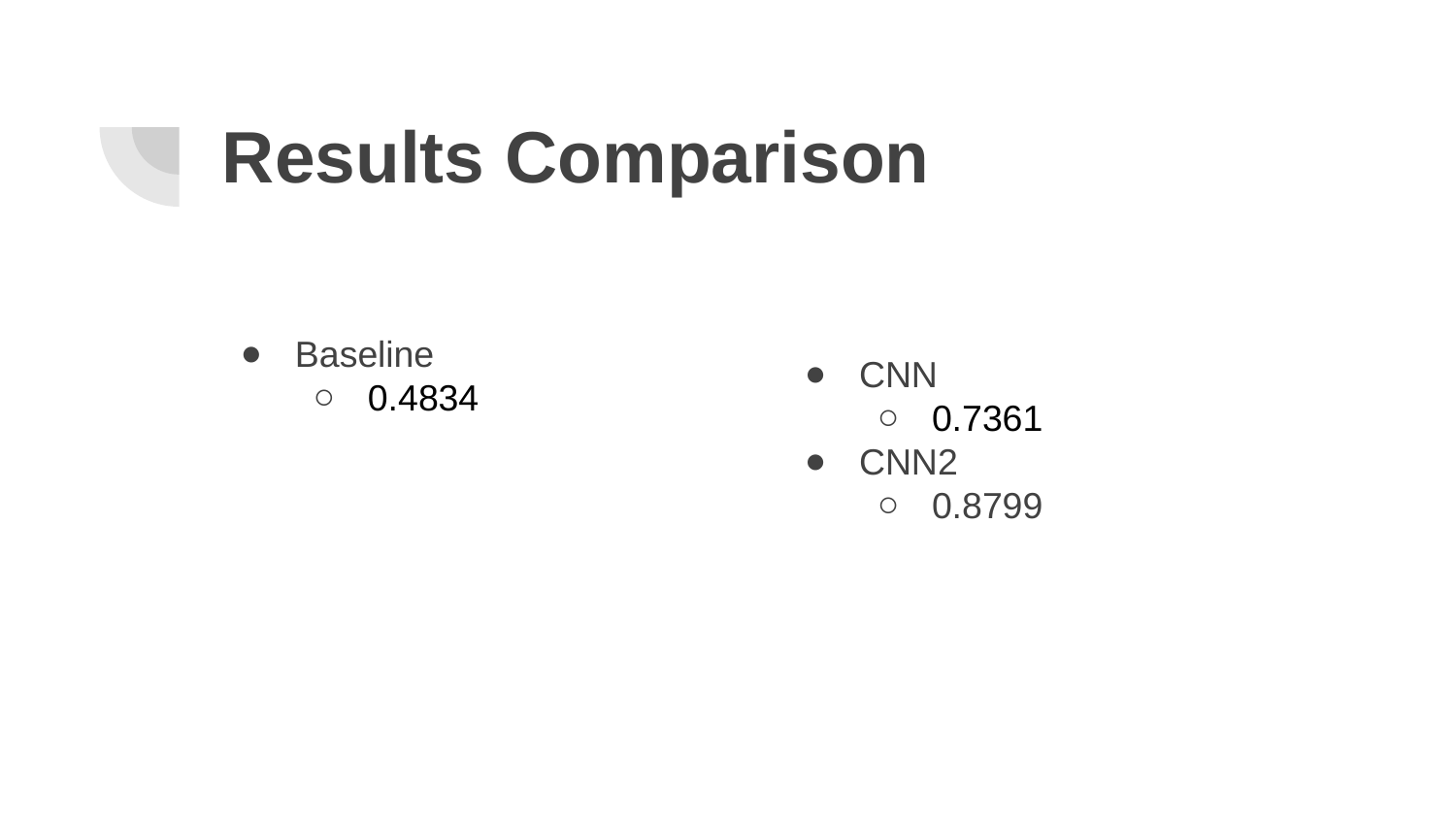

# Results Comparison
Baseline
0.4834
CNN
0.7361
CNN2
0.8799